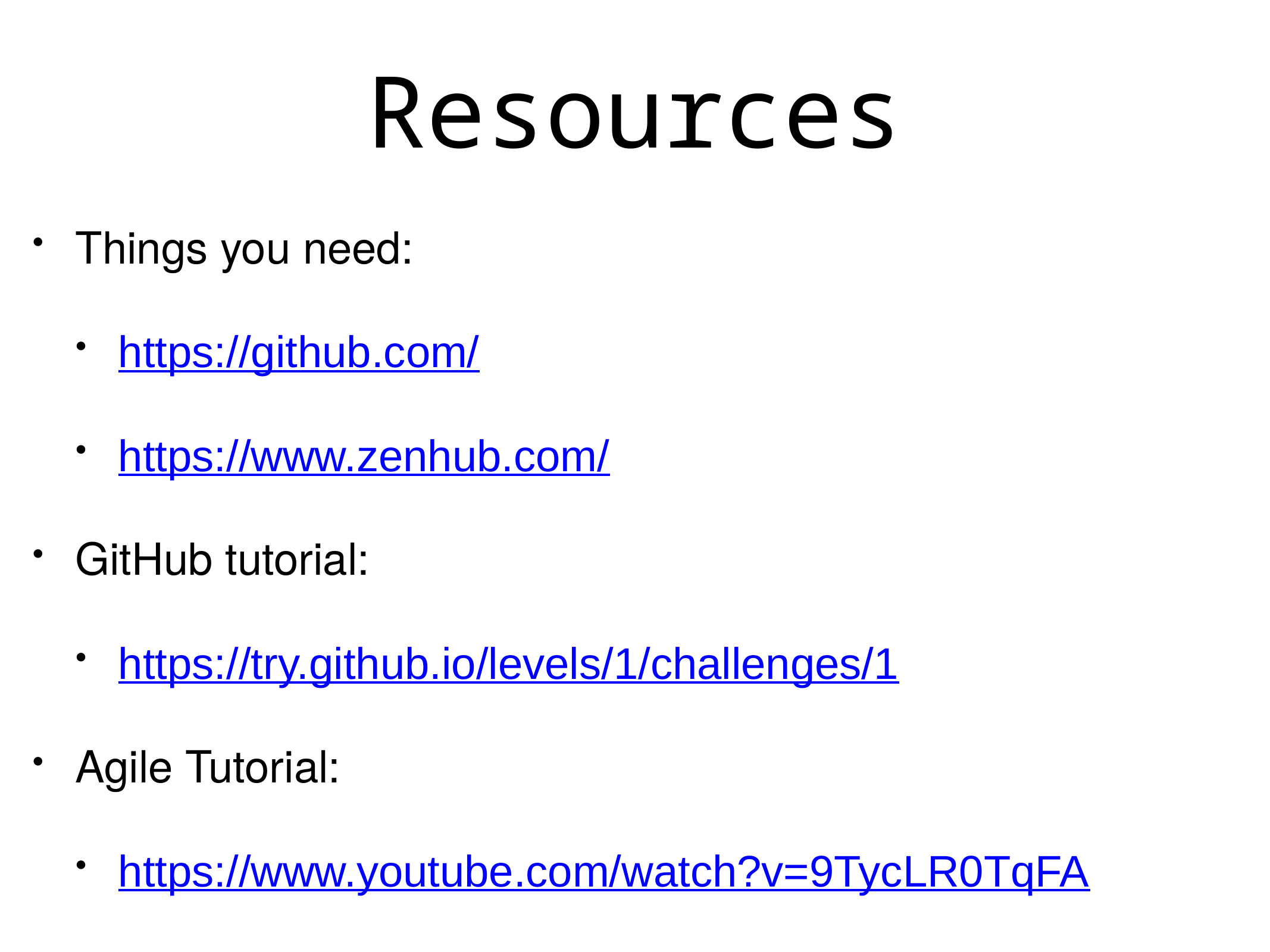

# Resources
Things you need:
https://github.com/
https://www.zenhub.com/
GitHub tutorial:
https://try.github.io/levels/1/challenges/1
Agile Tutorial:
https://www.youtube.com/watch?v=9TycLR0TqFA